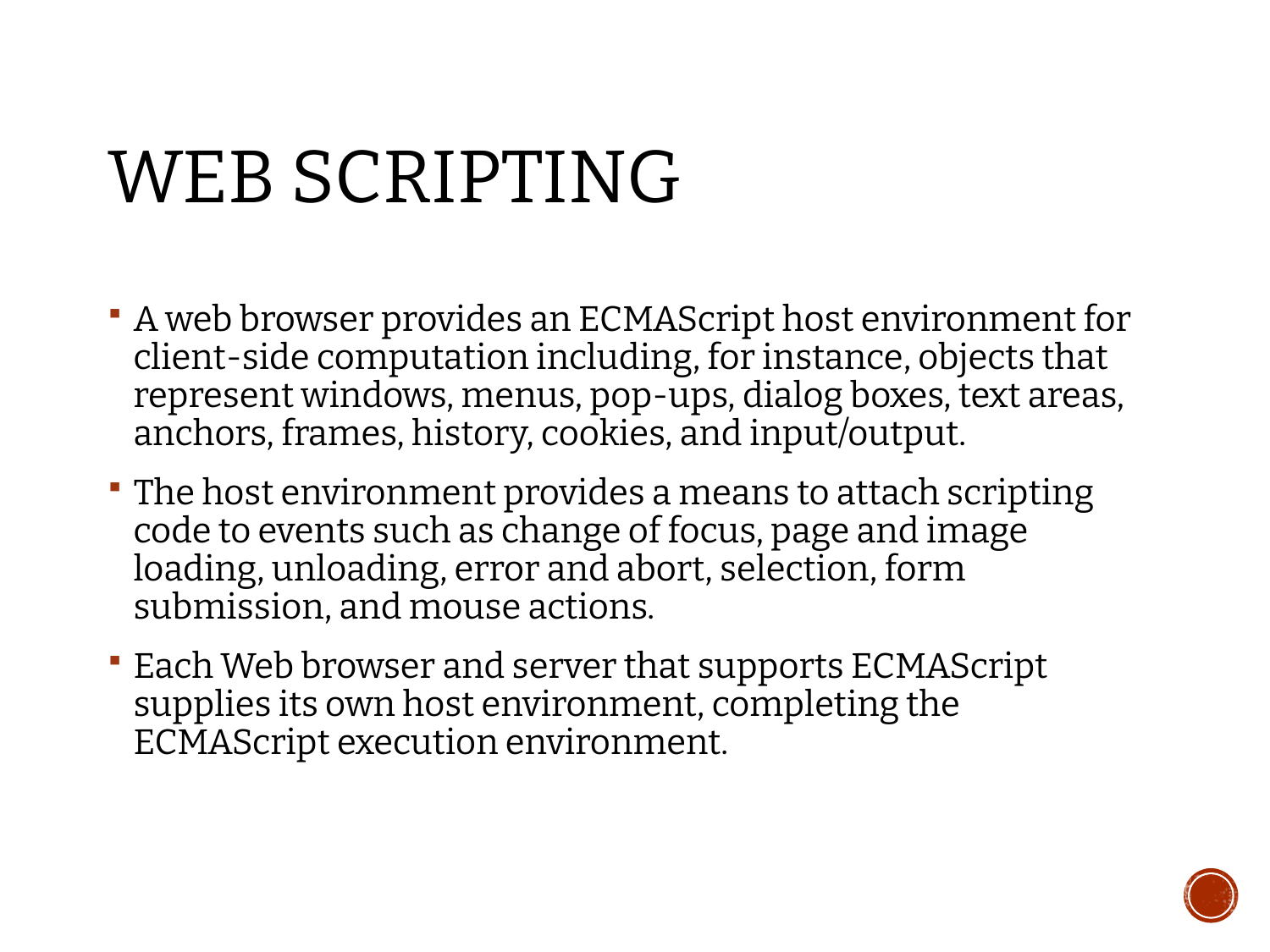

# Web Scripting
A web browser provides an ECMAScript host environment for client-side computation including, for instance, objects that represent windows, menus, pop-ups, dialog boxes, text areas, anchors, frames, history, cookies, and input/output.
The host environment provides a means to attach scripting code to events such as change of focus, page and image loading, unloading, error and abort, selection, form submission, and mouse actions.
Each Web browser and server that supports ECMAScript supplies its own host environment, completing the ECMAScript execution environment.